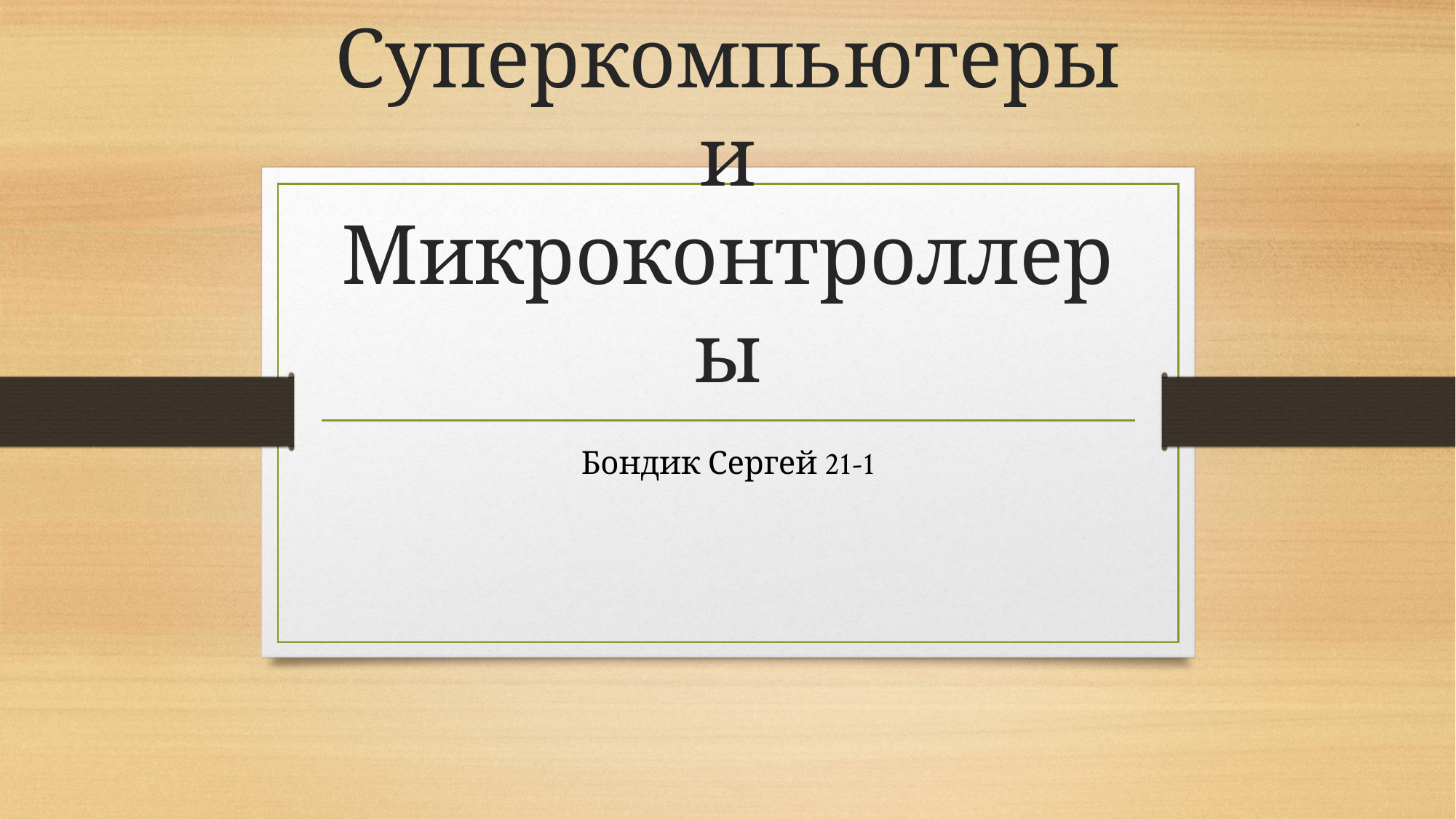

# Суперкомпьютеры и Микроконтроллеры
Бондик Сергей 21-1